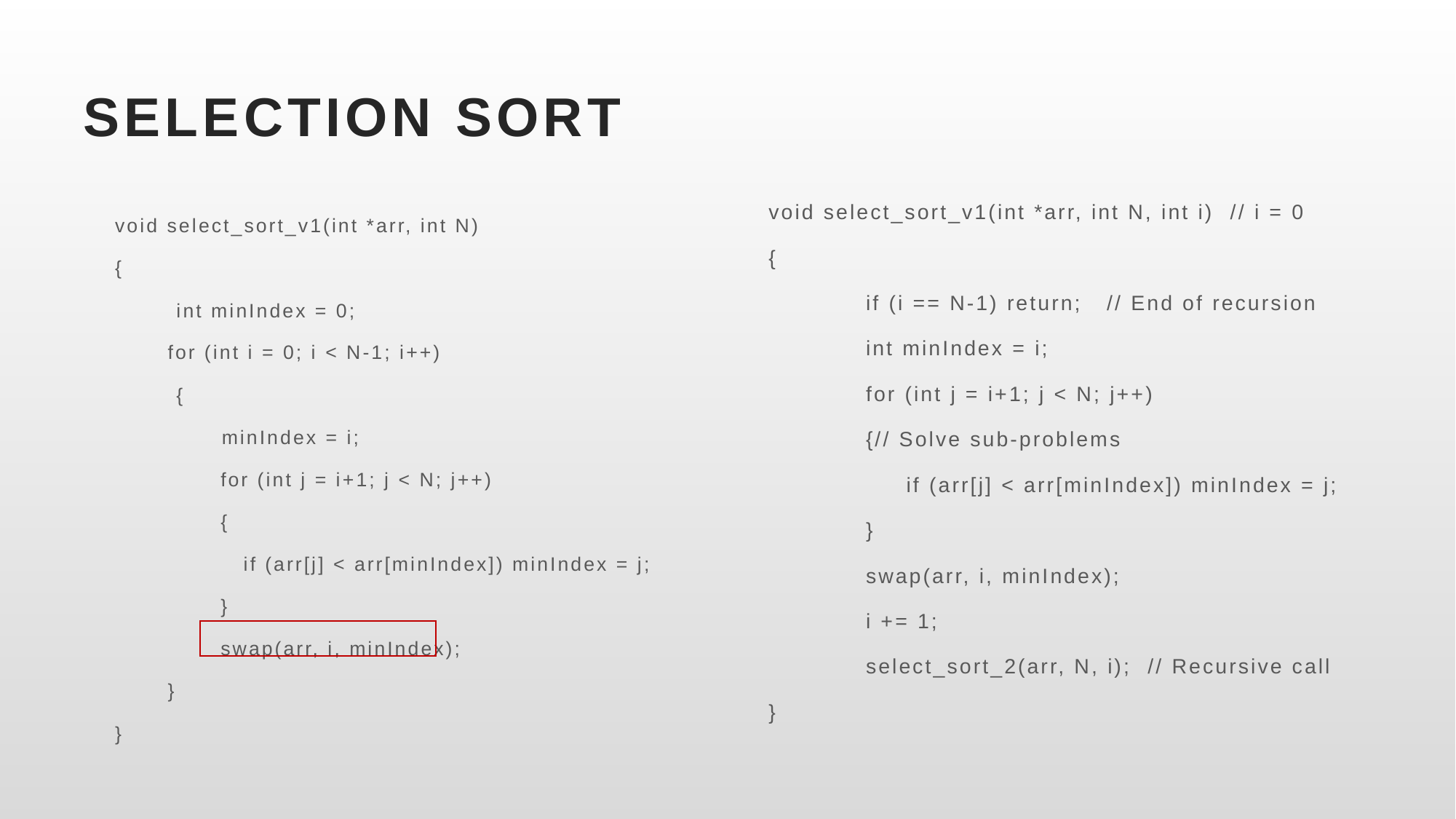

# SELECTION SORT
void select_sort_v1(int *arr, int N, int i)  // i = 0
{
            if (i == N-1) return;   // End of recursion
            int minIndex = i;
            for (int j = i+1; j < N; j++)
            {// Solve sub-problems
                 if (arr[j] < arr[minIndex]) minIndex = j;
            }
            swap(arr, i, minIndex);
            i += 1;
            select_sort_2(arr, N, i);  // Recursive call
}
void select_sort_v1(int *arr, int N)
{
	    int minIndex = 0;
       for (int i = 0; i < N-1; i++)
	    {
	          minIndex = i;
              for (int j = i+1; j < N; j++)
              {
                 if (arr[j] < arr[minIndex]) minIndex = j;
              }
              swap(arr, i, minIndex);
       }
}